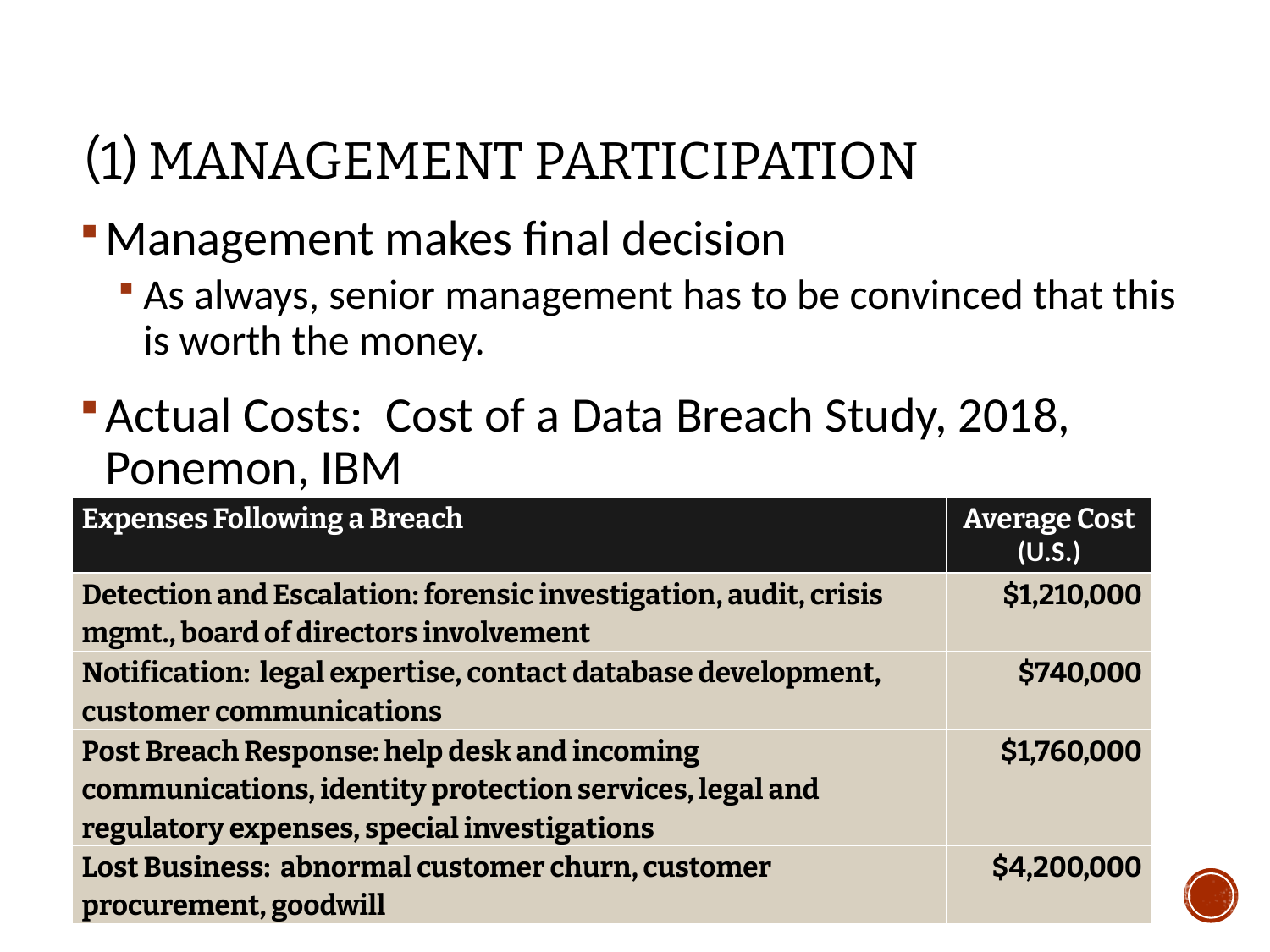

# (1) Management Participation
Management makes final decision
As always, senior management has to be convinced that this is worth the money.
Actual Costs:  Cost of a Data Breach Study, 2018, Ponemon, IBM
| Expenses Following a Breach | Average Cost (U.S.) |
| --- | --- |
| Detection and Escalation: forensic investigation, audit, crisis mgmt., board of directors involvement | $1,210,000 |
| Notification: legal expertise, contact database development, customer communications | $740,000 |
| Post Breach Response: help desk and incoming communications, identity protection services, legal and regulatory expenses, special investigations | $1,760,000 |
| Lost Business: abnormal customer churn, customer procurement, goodwill | $4,200,000 |